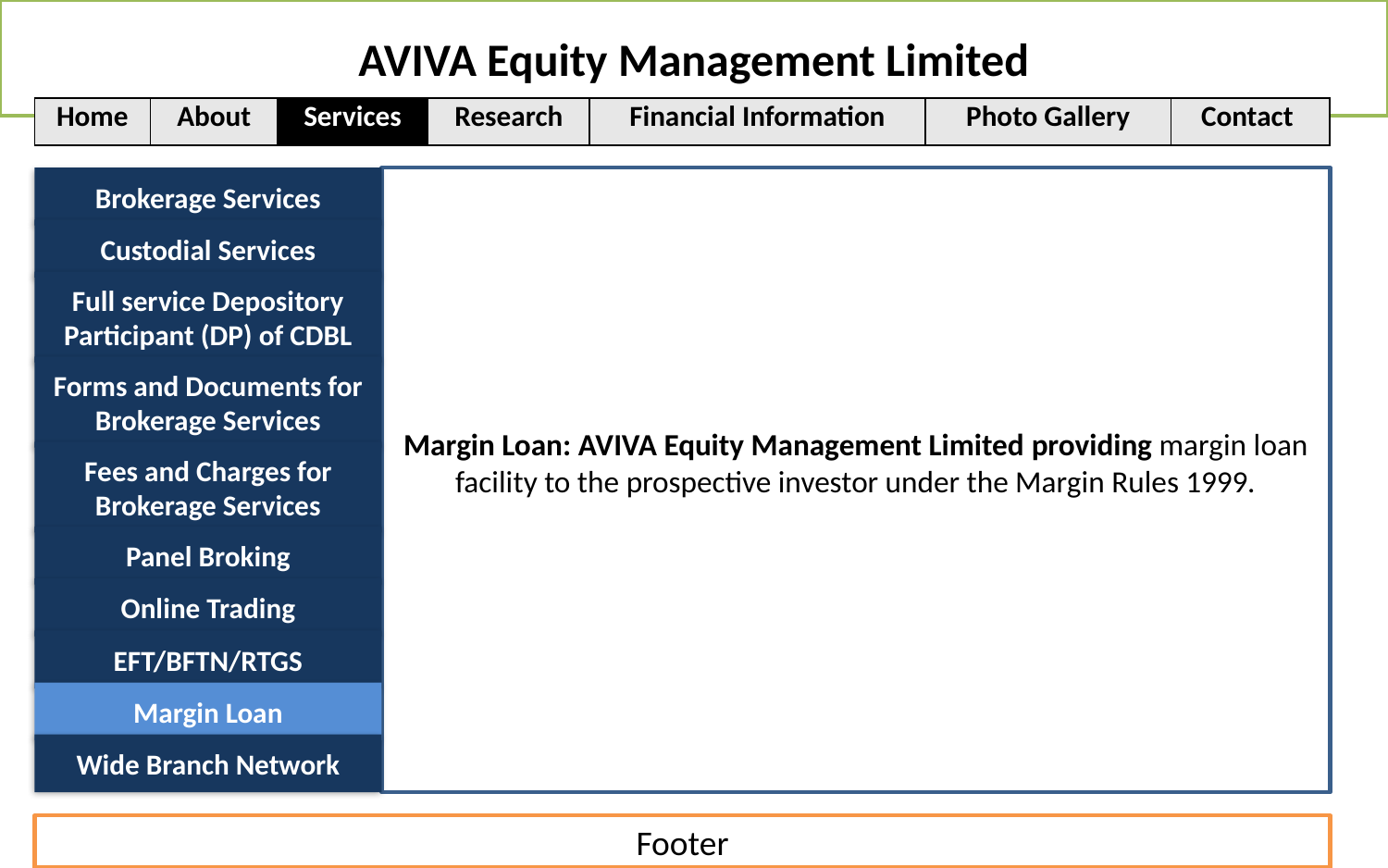

AVIVA Equity Management Limited
| Home | About | Services | Research | Financial Information | Photo Gallery | Contact |
| --- | --- | --- | --- | --- | --- | --- |
Brokerage Services
Margin Loan: AVIVA Equity Management Limited providing margin loan facility to the prospective investor under the Margin Rules 1999.

Custodial Services
Full service Depository Participant (DP) of CDBL
Forms and Documents for Brokerage Services
Fees and Charges for Brokerage Services
Panel Broking
Online Trading
EFT/BFTN/RTGS
Margin Loan
Wide Branch Network
Footer